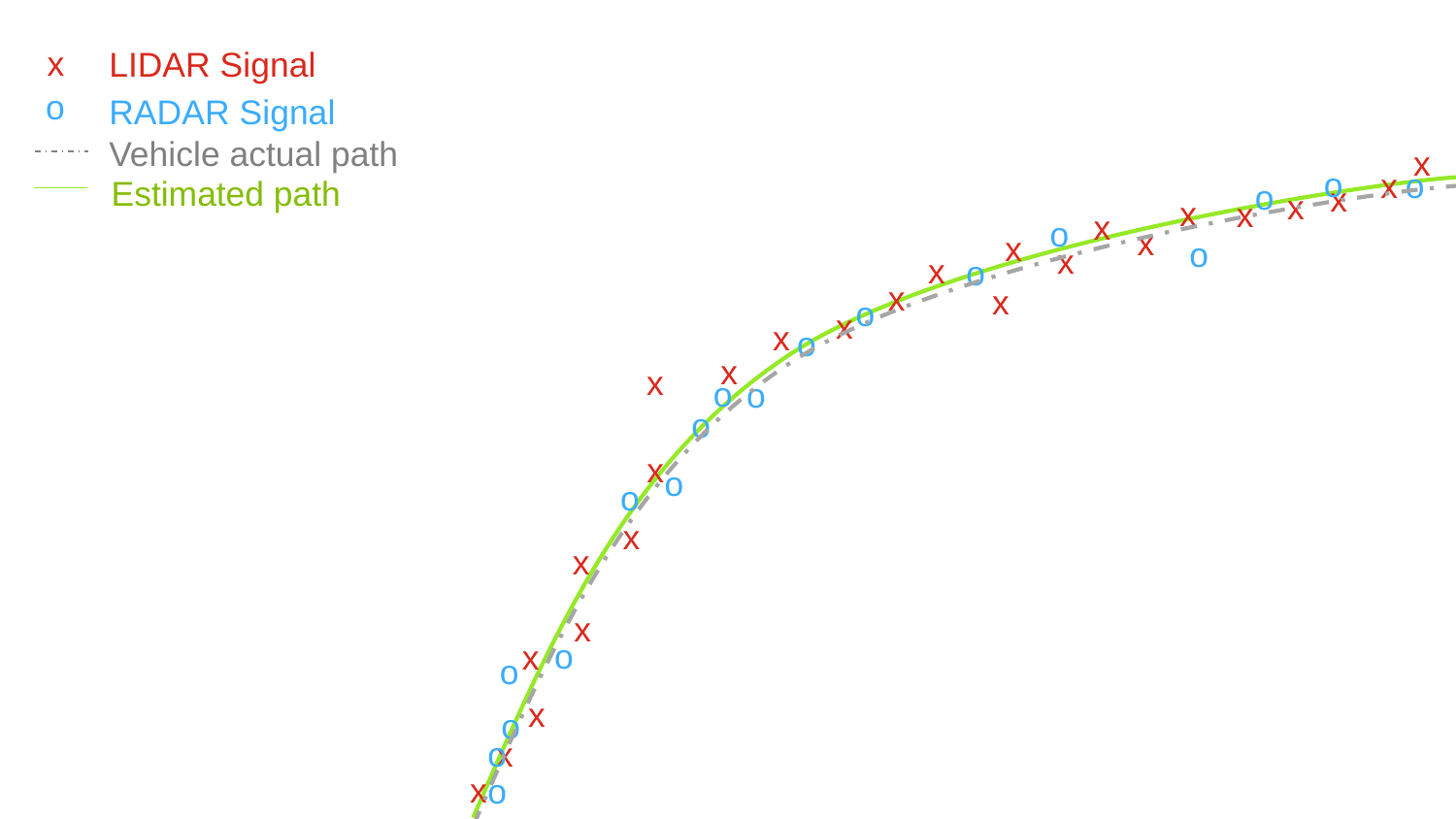

x
LIDAR Signal
o
RADAR Signal
Vehicle actual path
x
o
x
o
Estimated path
o
x

x
x

x
x
o
x
x
o
x
x
o
x
x
o
x
x
o
x
x
o
o
o
x
o
o
x
x
x
o
x
o
x
o
o
x
x
o